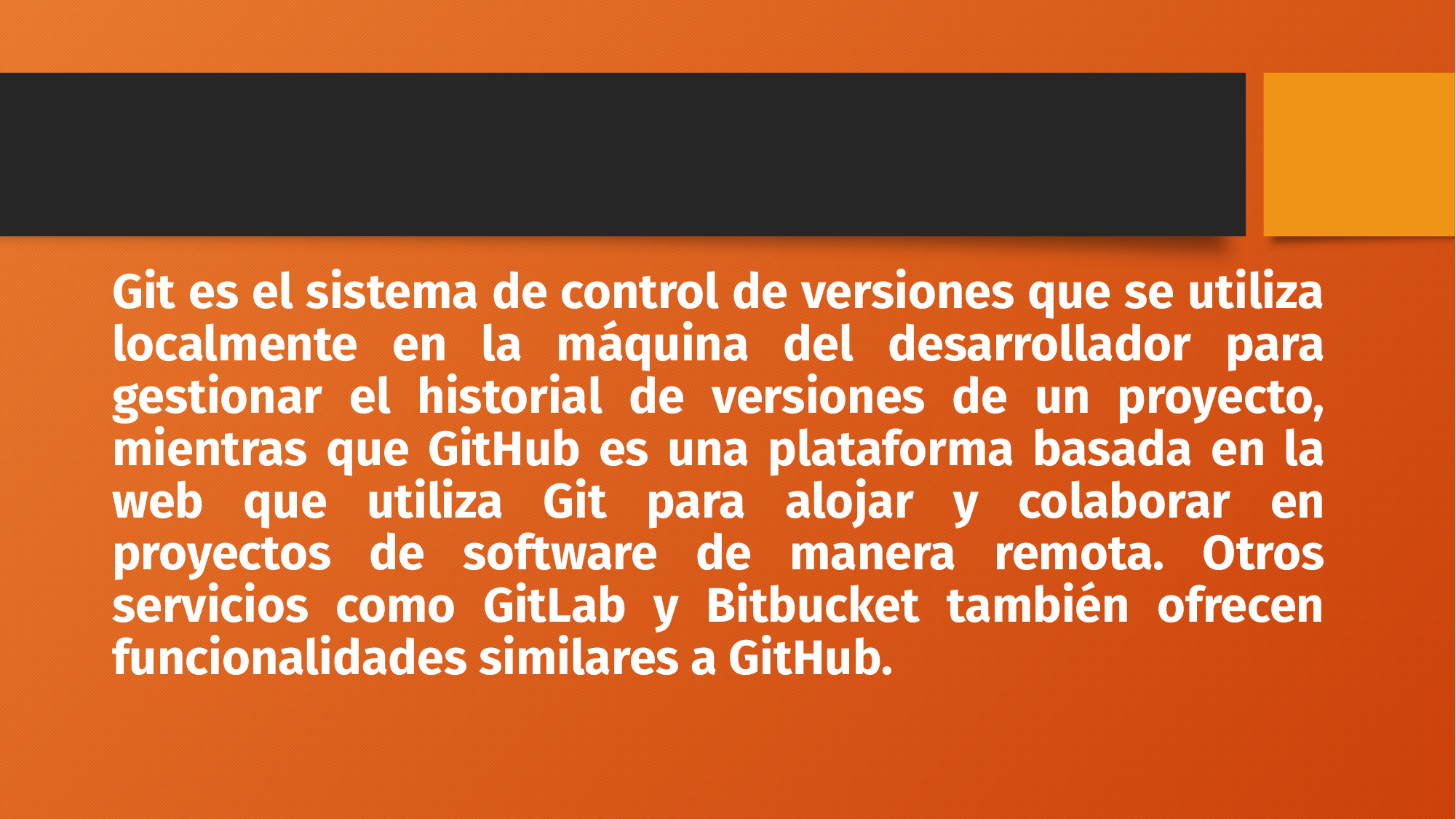

Git es el sistema de control de versiones que se utiliza localmente en la máquina del desarrollador para gestionar el historial de versiones de un proyecto, mientras que GitHub es una plataforma basada en la web que utiliza Git para alojar y colaborar en proyectos de software de manera remota. Otros servicios como GitLab y Bitbucket también ofrecen funcionalidades similares a GitHub.